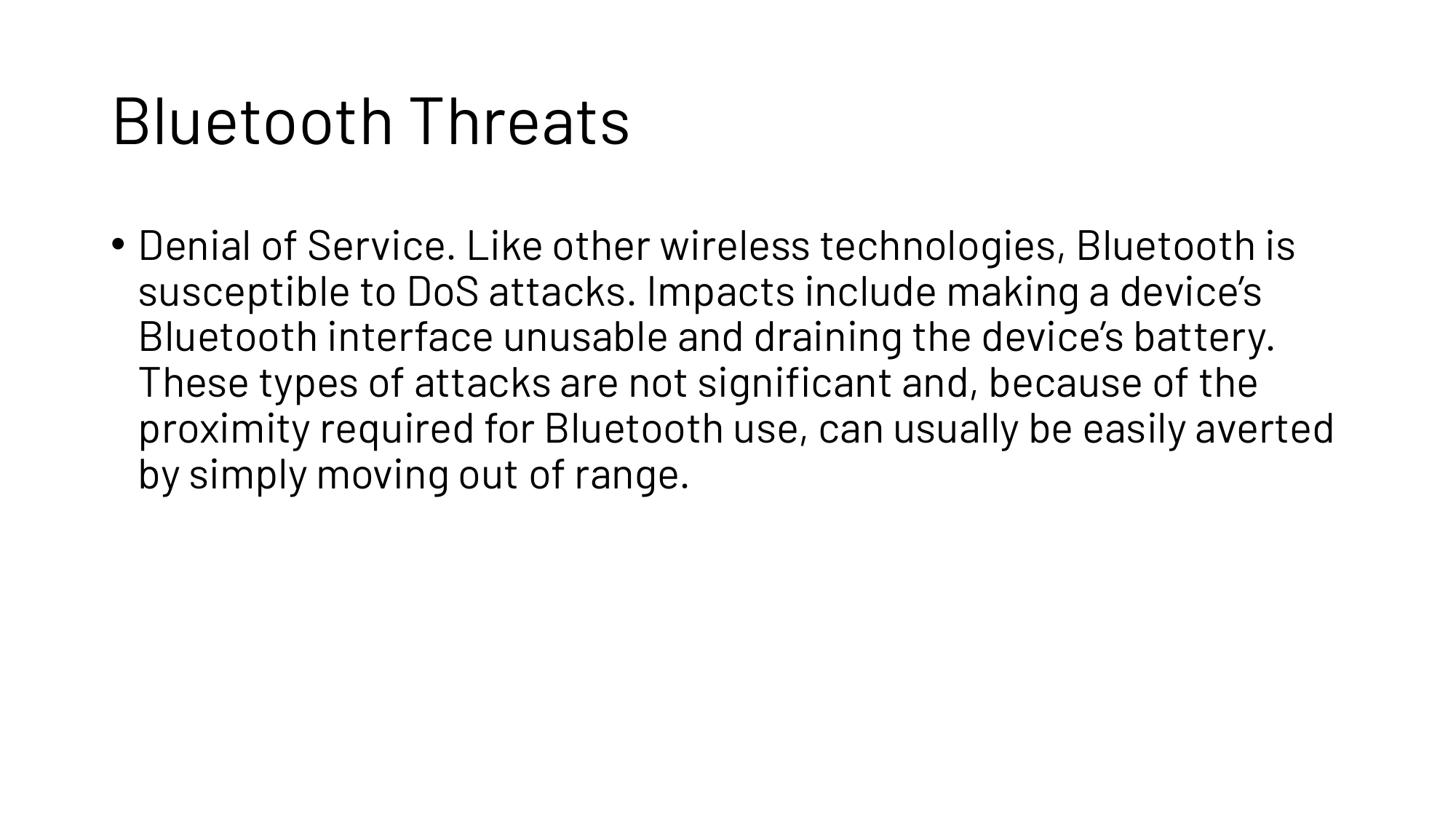

# Bluetooth Threats
Denial of Service. Like other wireless technologies, Bluetooth is susceptible to DoS attacks. Impacts include making a device’s Bluetooth interface unusable and draining the device’s battery. These types of attacks are not significant and, because of the proximity required for Bluetooth use, can usually be easily averted by simply moving out of range.